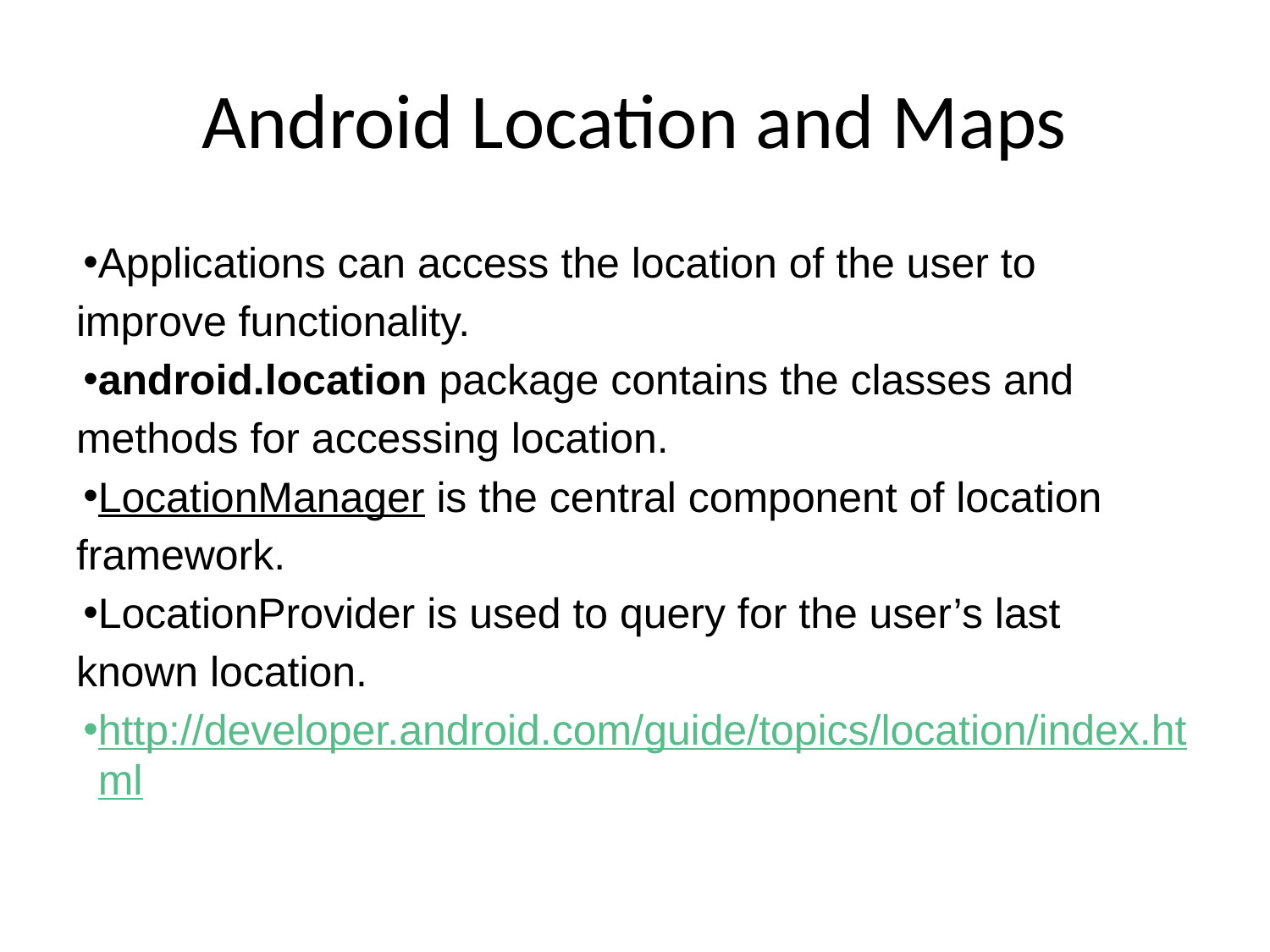

Android Location and Maps
Applications can access the location of the user to improve functionality.
android.location package contains the classes and methods for accessing location.
LocationManager is the central component of location framework.
LocationProvider is used to query for the user’s last known location.
http://developer.android.com/guide/topics/location/index.html